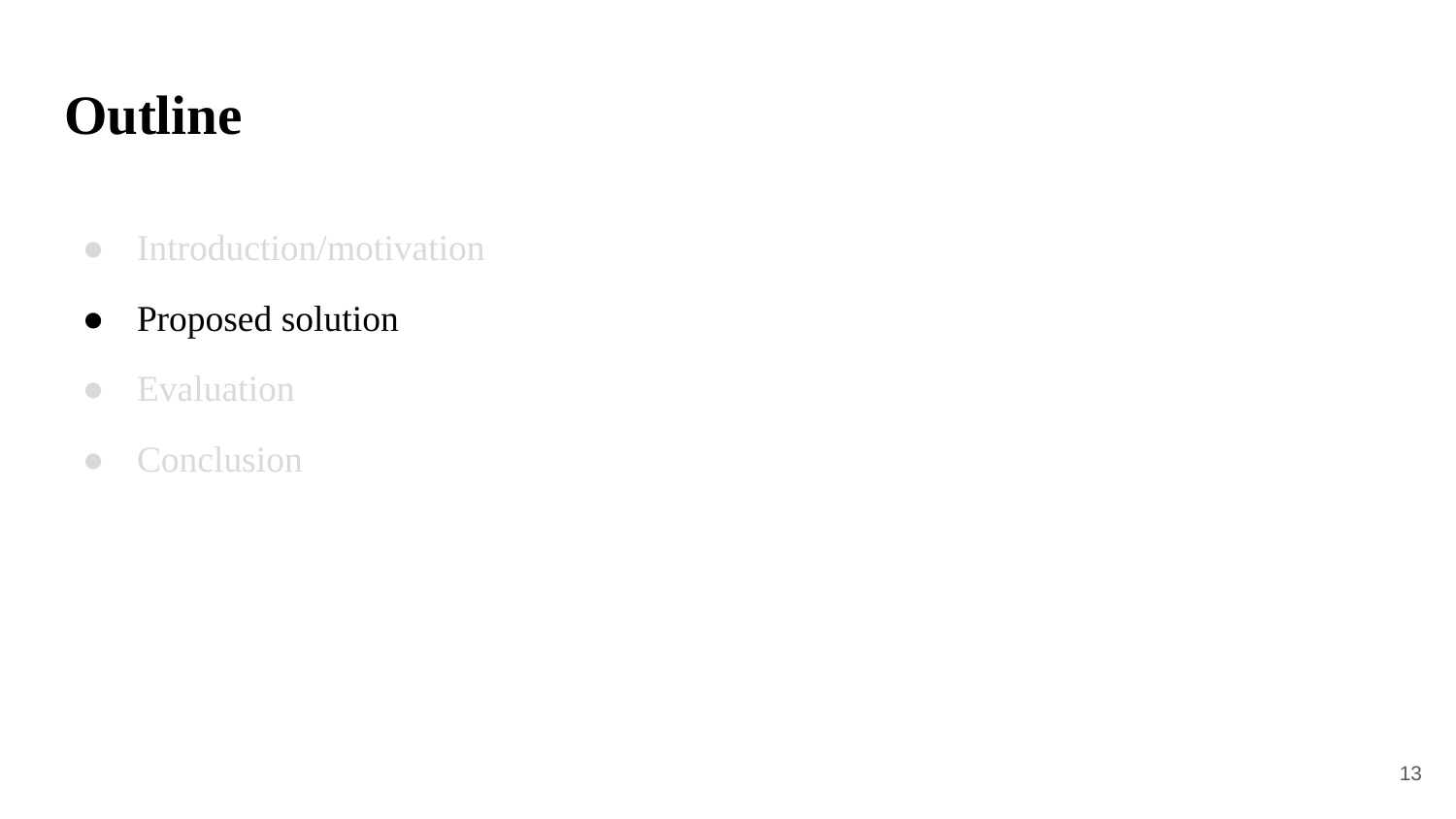

# Outline
Introduction/motivation
Proposed solution
Evaluation
Conclusion
13